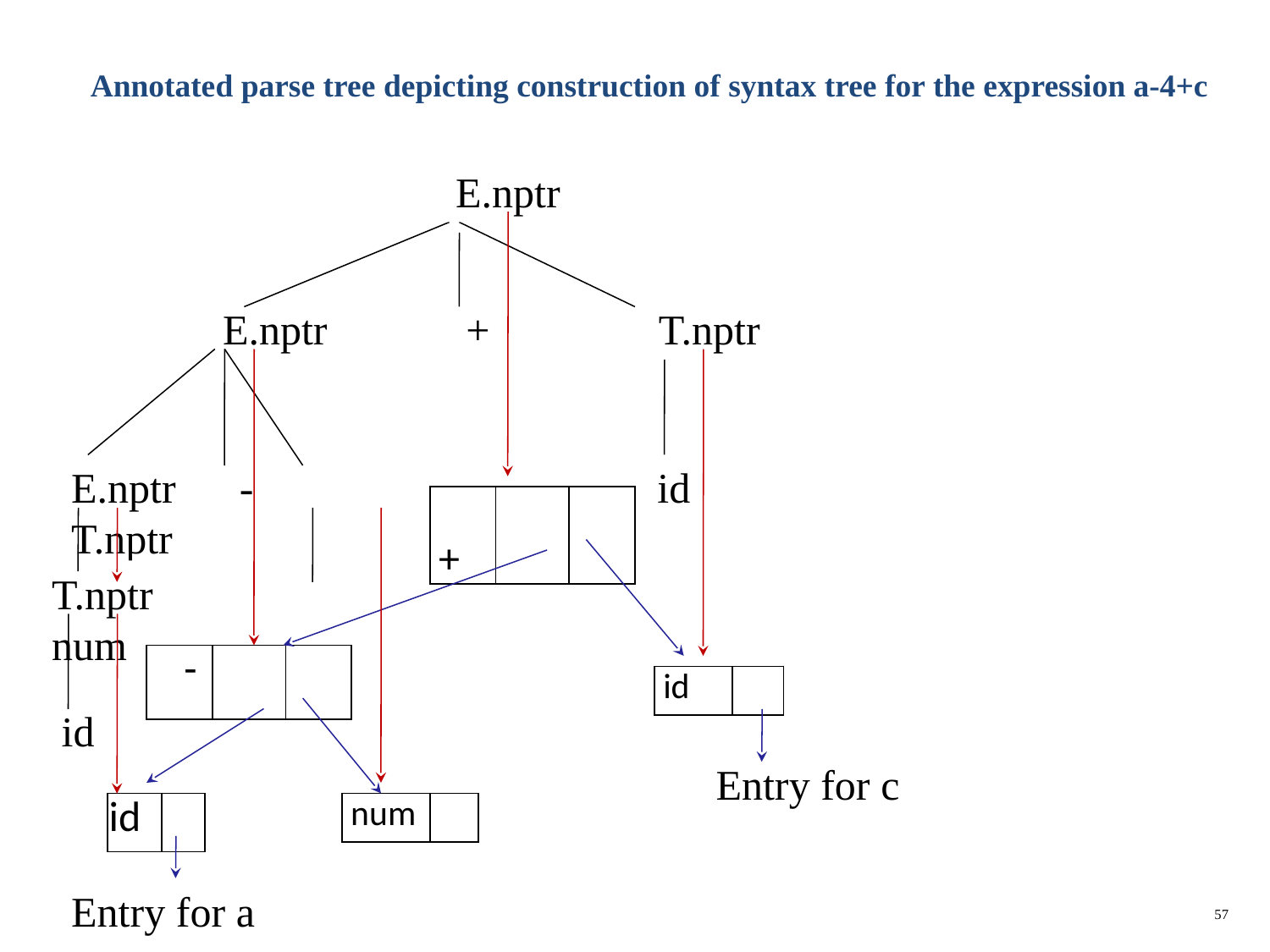

# Annotated parse tree depicting construction of syntax tree for the expression a-4+c
    E.nptr
      E.nptr	     +                T.nptr
E.nptr      -      T.nptr
id
| + |  |  |
| --- | --- | --- |
T.nptr              num
| - |  |  |
| --- | --- | --- |
| id |  |
| --- | --- |
id
Entry for c
| id |  |
| --- | --- |
| num |  |
| --- | --- |
Entry for a
57